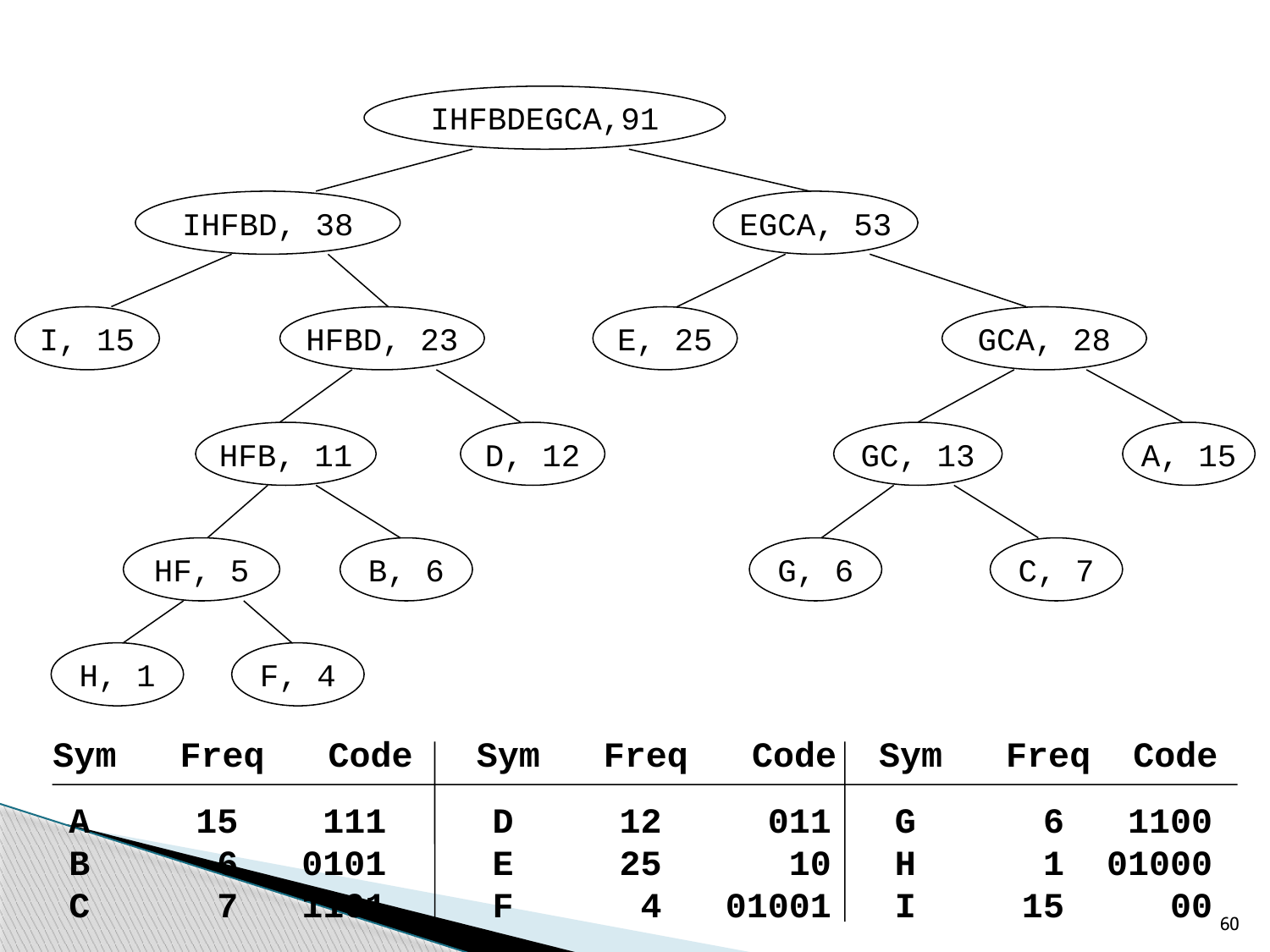

IHFBDEGCA,91

IHFBD, 38
EGCA, 53

I, 15
HFBD, 23
E, 25
GCA, 28

HFB, 11
D, 12
GC, 13
A, 15

HF, 5
B, 6
G, 6
C, 7

H, 1
F, 4
Sym   Freq   Code   Sym   Freq   Code  Sym   Freq  Code

 A     15    111     D     12     011   G      6   1100
 B      6   0101     E     25      10   H      1  01000
 C      7   1101     F      4   01001   I     15     00
60